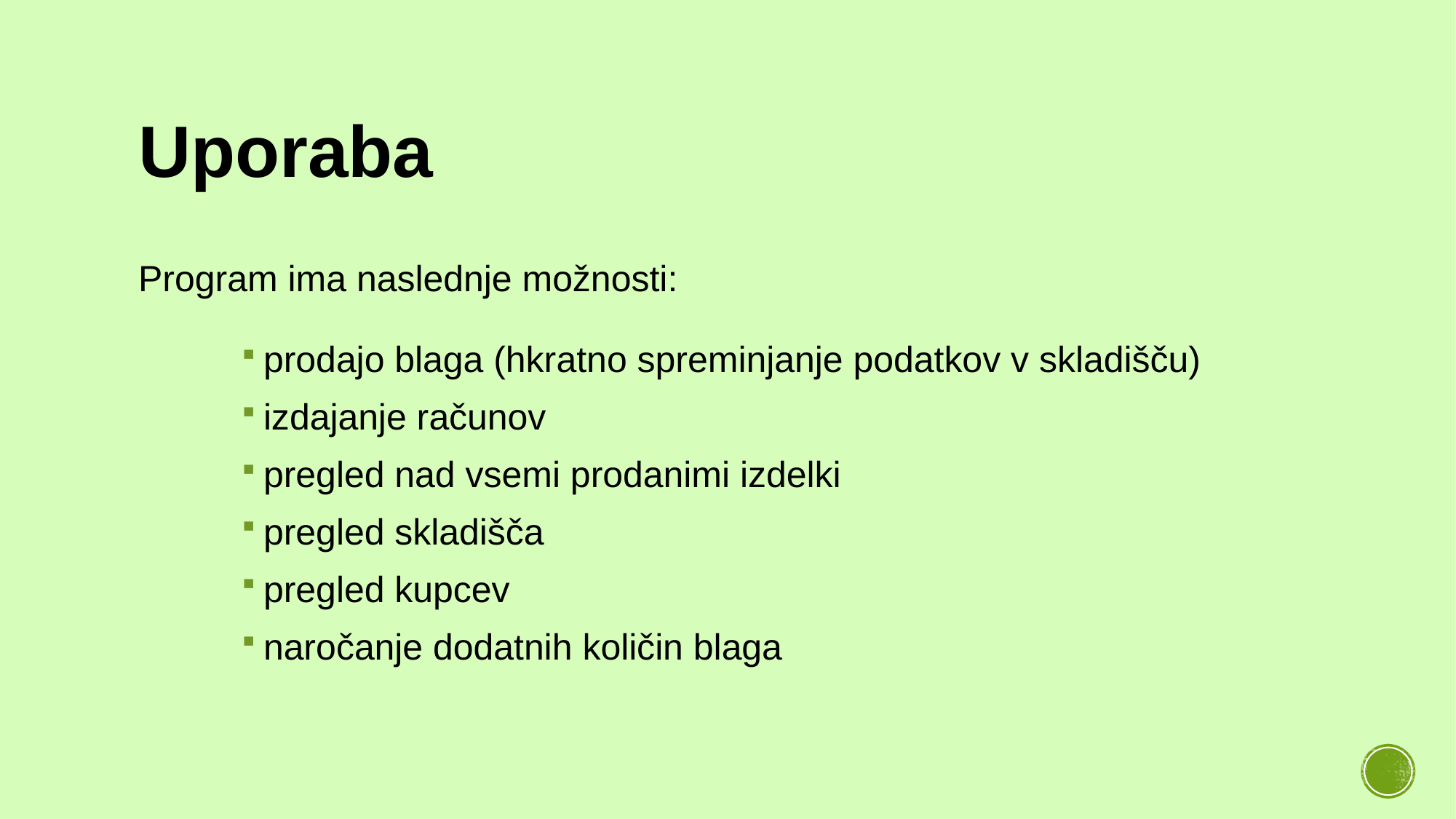

# Uporaba
Program ima naslednje možnosti:
prodajo blaga (hkratno spreminjanje podatkov v skladišču)
izdajanje računov
pregled nad vsemi prodanimi izdelki
pregled skladišča
pregled kupcev
naročanje dodatnih količin blaga